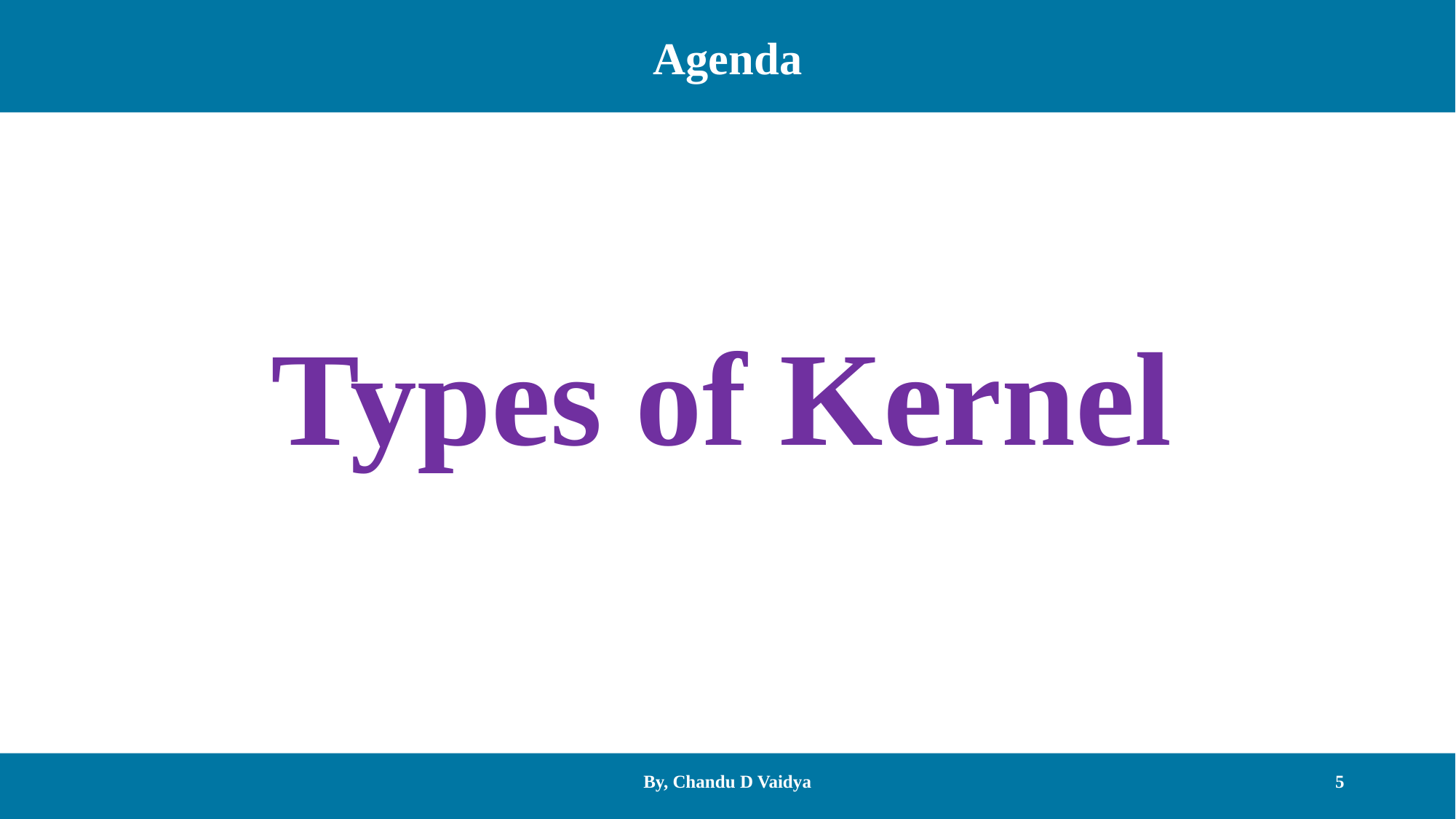

Agenda

Types of Kernel

By, Chandu D Vaidya
5